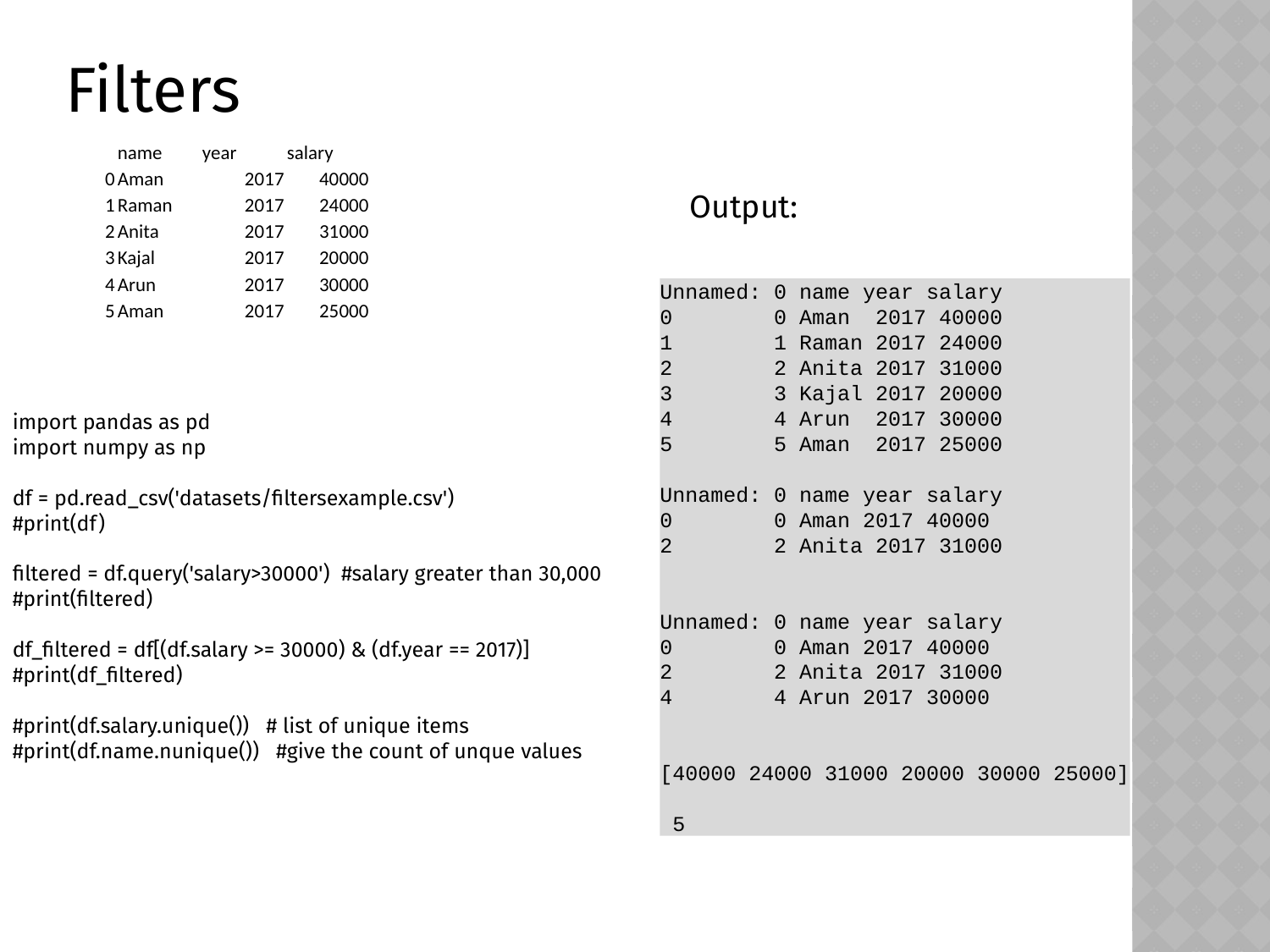

Filters
|  | name | year | salary |  |
| --- | --- | --- | --- | --- |
| 0 | Aman | 2017 | 40000 |  |
| 1 | Raman | 2017 | 24000 |  |
| 2 | Anita | 2017 | 31000 |  |
| 3 | Kajal | 2017 | 20000 |  |
| 4 | Arun | 2017 | 30000 |  |
| 5 | Aman | 2017 | 25000 |  |
Output:
Unnamed: 0 name year salary
0        0 Aman  2017 40000
1        1 Raman 2017 24000
2        2 Anita 2017 31000
3        3 Kajal 2017 20000
4        4 Arun  2017 30000
5        5 Aman  2017 25000

Unnamed: 0 name year salary
0        0 Aman 2017 40000
2        2 Anita 2017 31000

Unnamed: 0 name year salary
0        0 Aman 2017 40000
2        2 Anita 2017 31000
4        4 Arun 2017 30000

[40000 24000 31000 20000 30000 25000]

 5
import pandas as pd
import numpy as np

df = pd.read_csv('datasets/filtersexample.csv')
#print(df)

filtered = df.query('salary>30000')  #salary greater than 30,000
#print(filtered)

df_filtered = df[(df.salary >= 30000) & (df.year == 2017)]
#print(df_filtered)

#print(df.salary.unique())   # list of unique items
#print(df.name.nunique())   #give the count of unque values